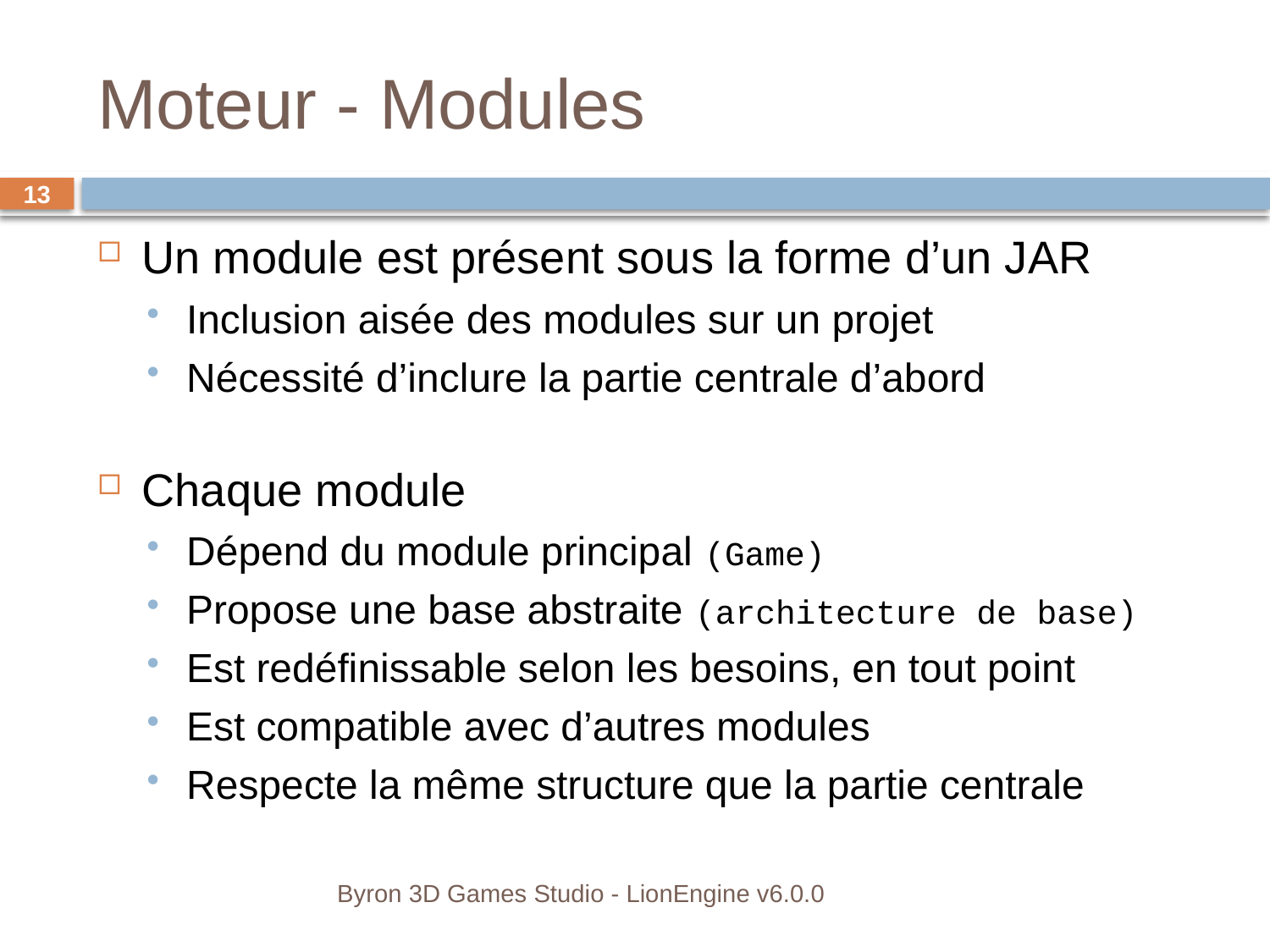

# Moteur - Modules
13
Un module est présent sous la forme d’un JAR
Inclusion aisée des modules sur un projet
Nécessité d’inclure la partie centrale d’abord
Chaque module
Dépend du module principal (Game)
Propose une base abstraite (architecture de base)
Est redéfinissable selon les besoins, en tout point
Est compatible avec d’autres modules
Respecte la même structure que la partie centrale
Byron 3D Games Studio - LionEngine v6.0.0